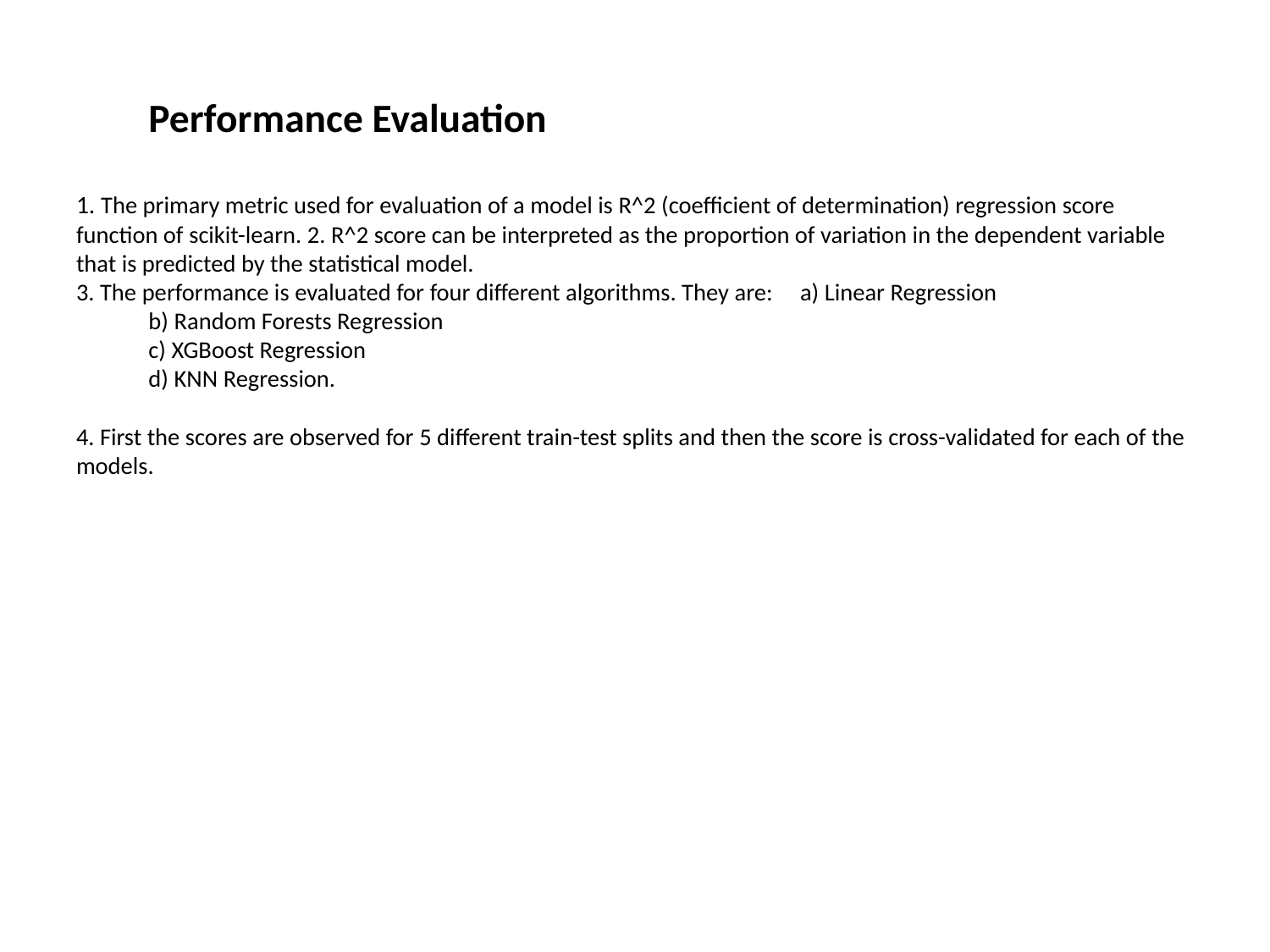

# Performance Evaluation 1. The primary metric used for evaluation of a model is R^2 (coefficient of determination) regression score function of scikit-learn. 2. R^2 score can be interpreted as the proportion of variation in the dependent variable that is predicted by the statistical model. 3. The performance is evaluated for four different algorithms. They are:   	a) Linear Regression b) Random Forests Regression c) XGBoost Regression d) KNN Regression. 4. First the scores are observed for 5 different train-test splits and then the score is cross-validated for each of the models.